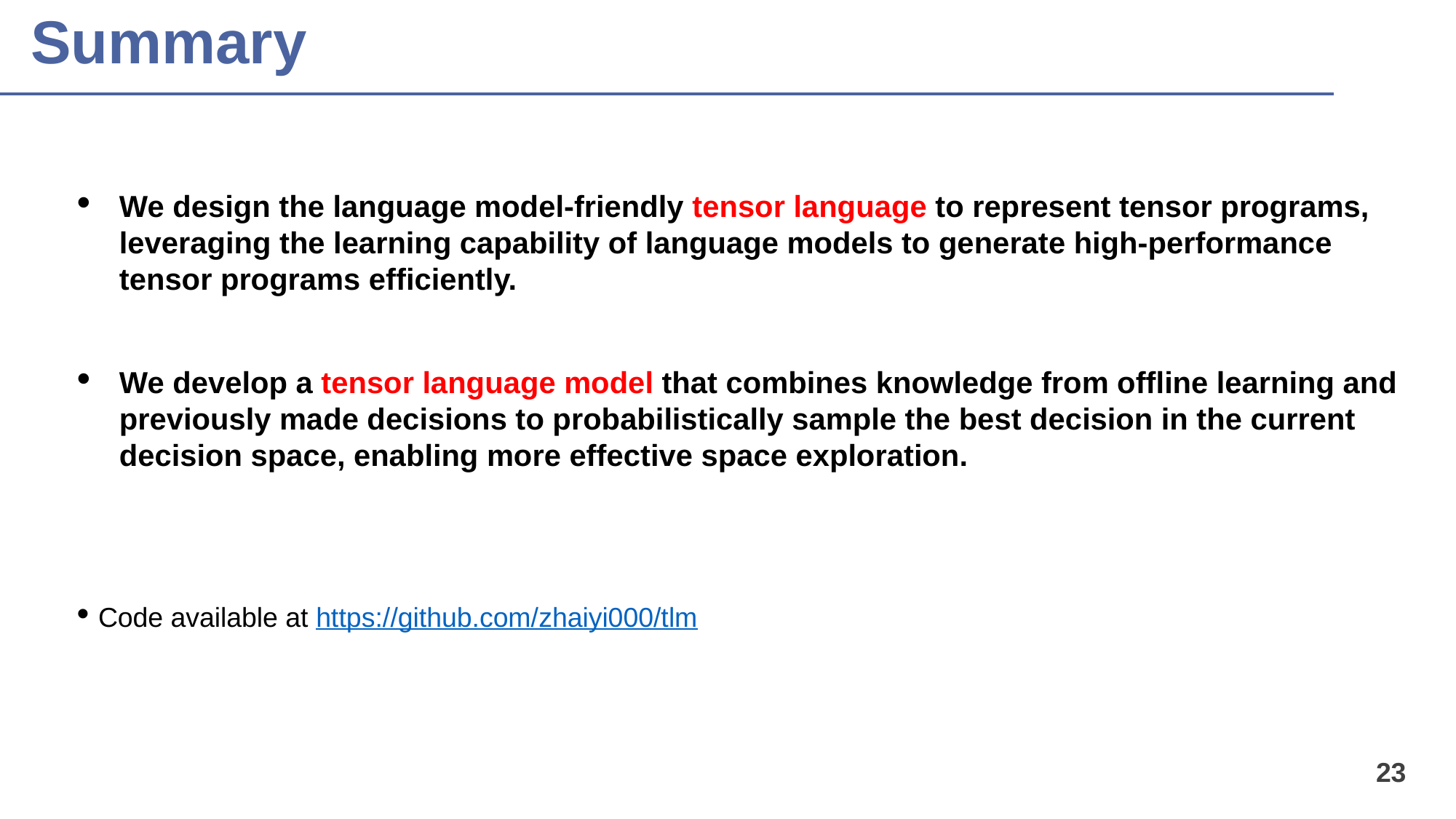

# Summary
We design the language model-friendly tensor language to represent tensor programs, leveraging the learning capability of language models to generate high-performance tensor programs efficiently.

We develop a tensor language model that combines knowledge from offline learning and previously made decisions to probabilistically sample the best decision in the current decision space, enabling more effective space exploration.

Code available at https://github.com/zhaiyi000/tlm
23